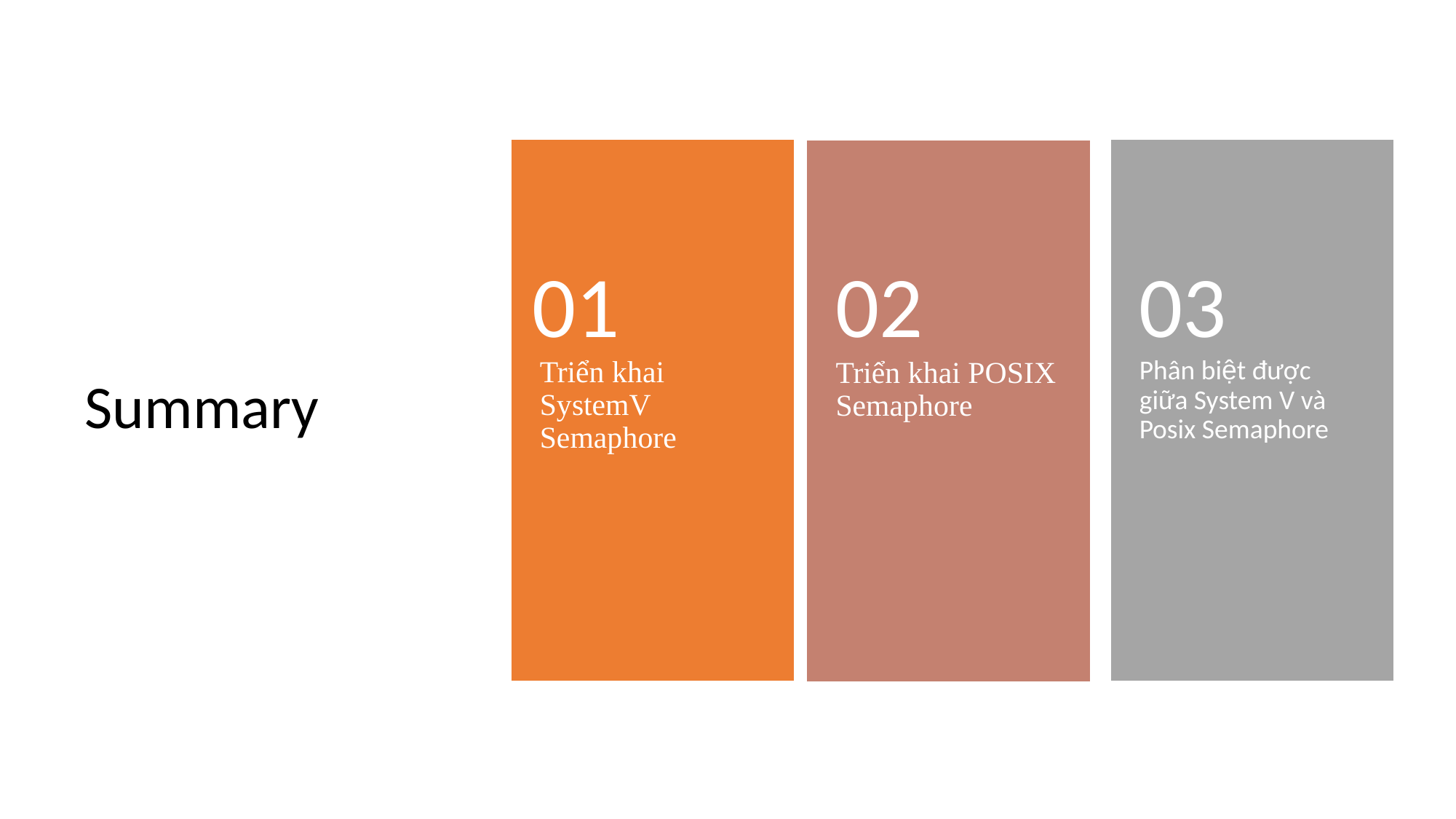

Triển khai SystemV Semaphore
01
Triển khai POSIX Semaphore
02
Phân biệt được giữa System V và Posix Semaphore
03
Summary